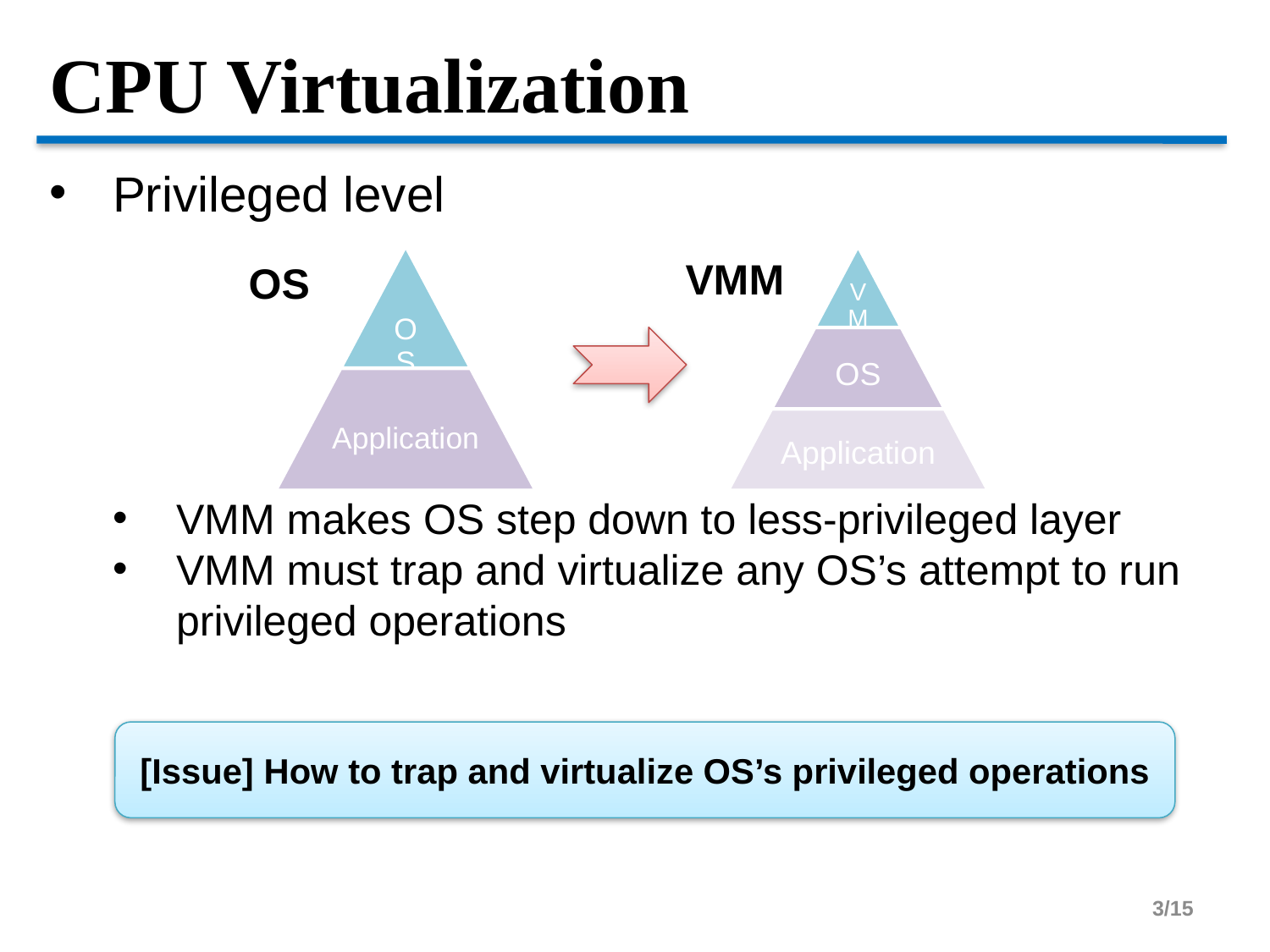

CPU Virtualization
Privileged level

VMM makes OS step down to less-privileged layer
VMM must trap and virtualize any OS’s attempt to run privileged operations

OS

VMM
VMM
OS

OS
Application
Application
[Issue] How to trap and virtualize OS’s privileged operations
3/15